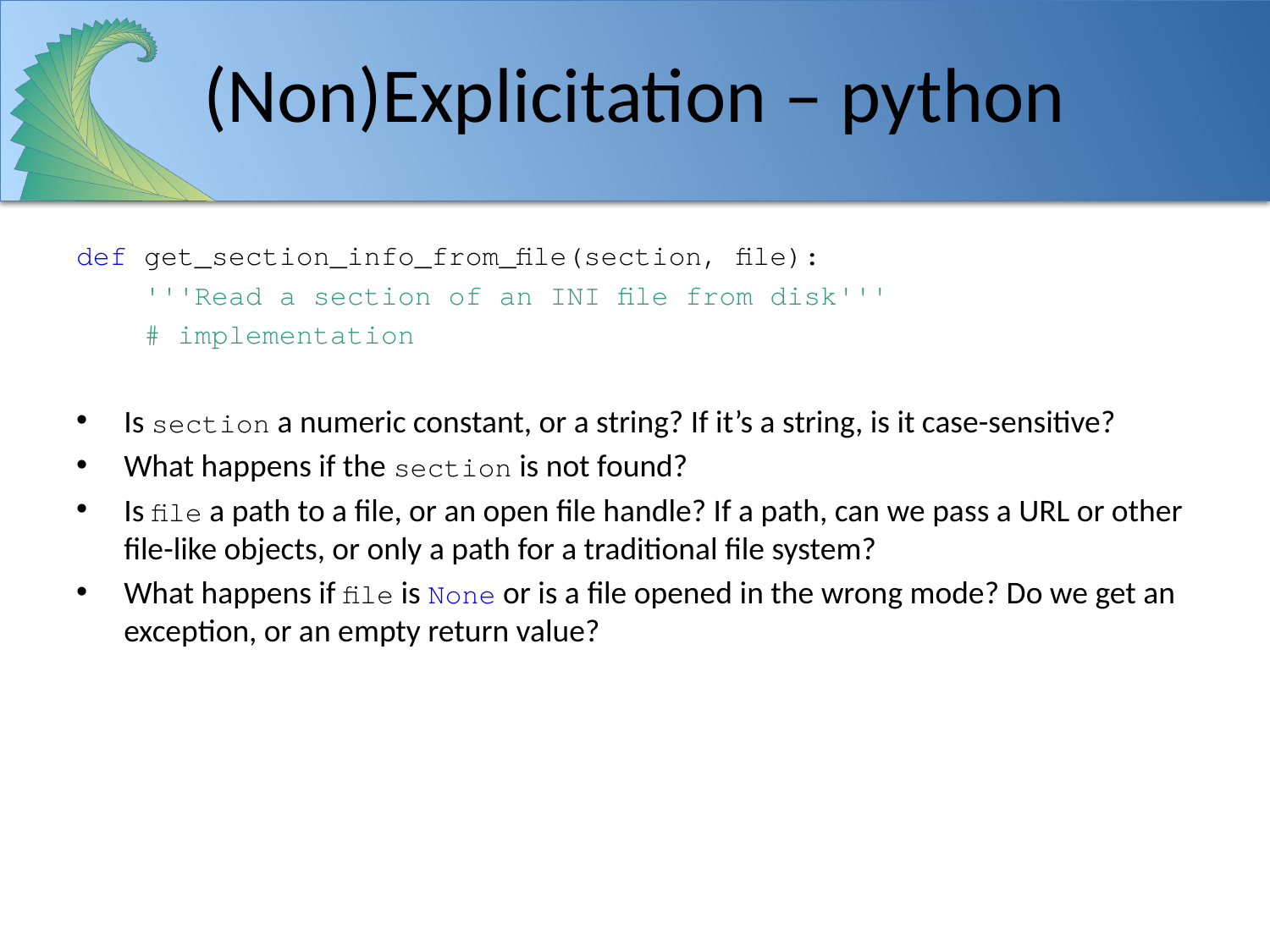

# (Non)Explicitation – python
def get_section_info_from_file(section, file):
    '''Read a section of an INI file from disk'''
    # implementation

Is section a numeric constant, or a string? If it’s a string, is it case-sensitive?
What happens if the section is not found?
Is file a path to a file, or an open file handle? If a path, can we pass a URL or other file-like objects, or only a path for a traditional file system?
What happens if file is None or is a file opened in the wrong mode? Do we get an exception, or an empty return value?